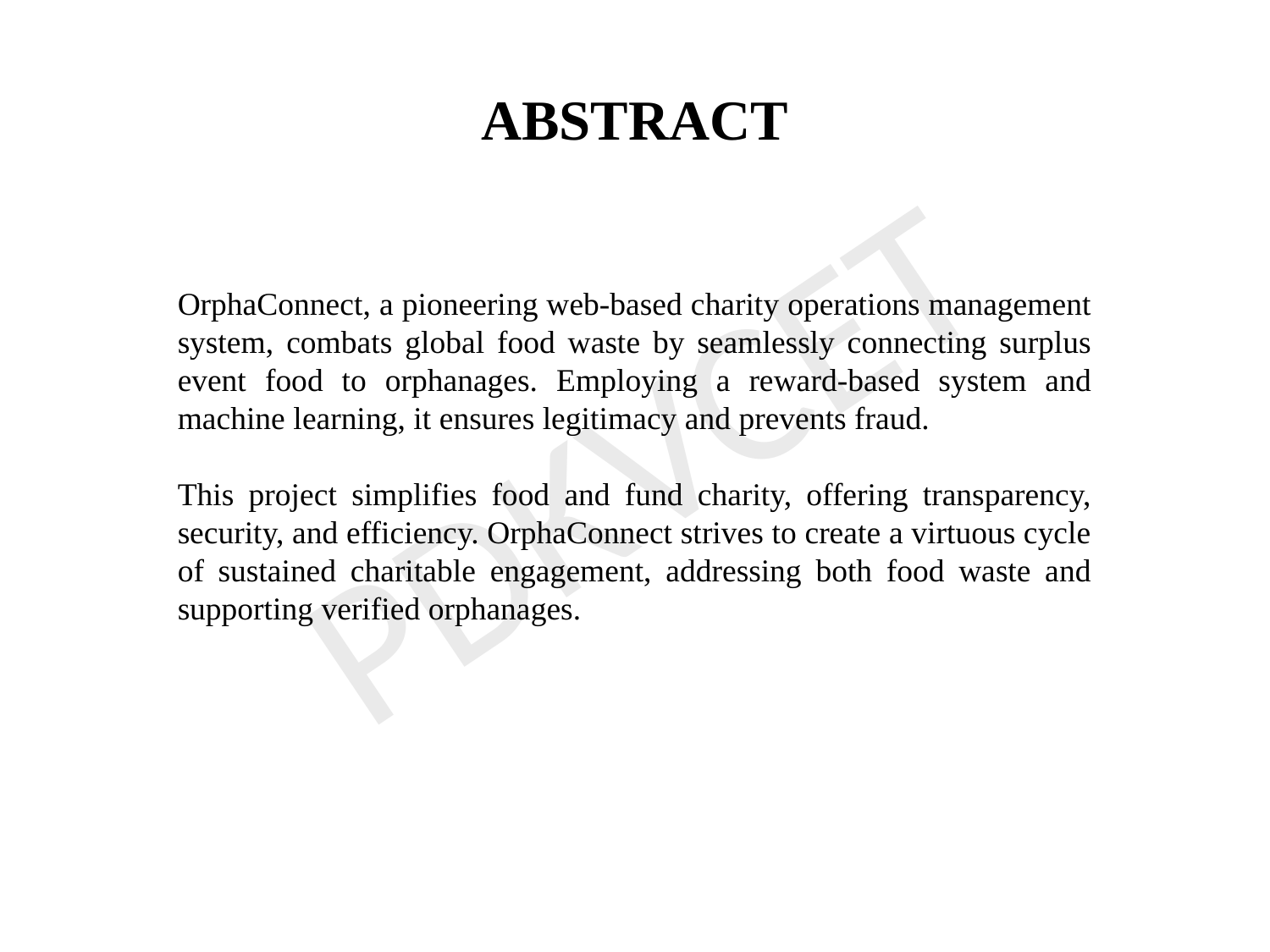

# ABSTRACT
OrphaConnect, a pioneering web-based charity operations management system, combats global food waste by seamlessly connecting surplus event food to orphanages. Employing a reward-based system and machine learning, it ensures legitimacy and prevents fraud.

This project simplifies food and fund charity, offering transparency, security, and efficiency. OrphaConnect strives to create a virtuous cycle of sustained charitable engagement, addressing both food waste and supporting verified orphanages.
PDKVCET